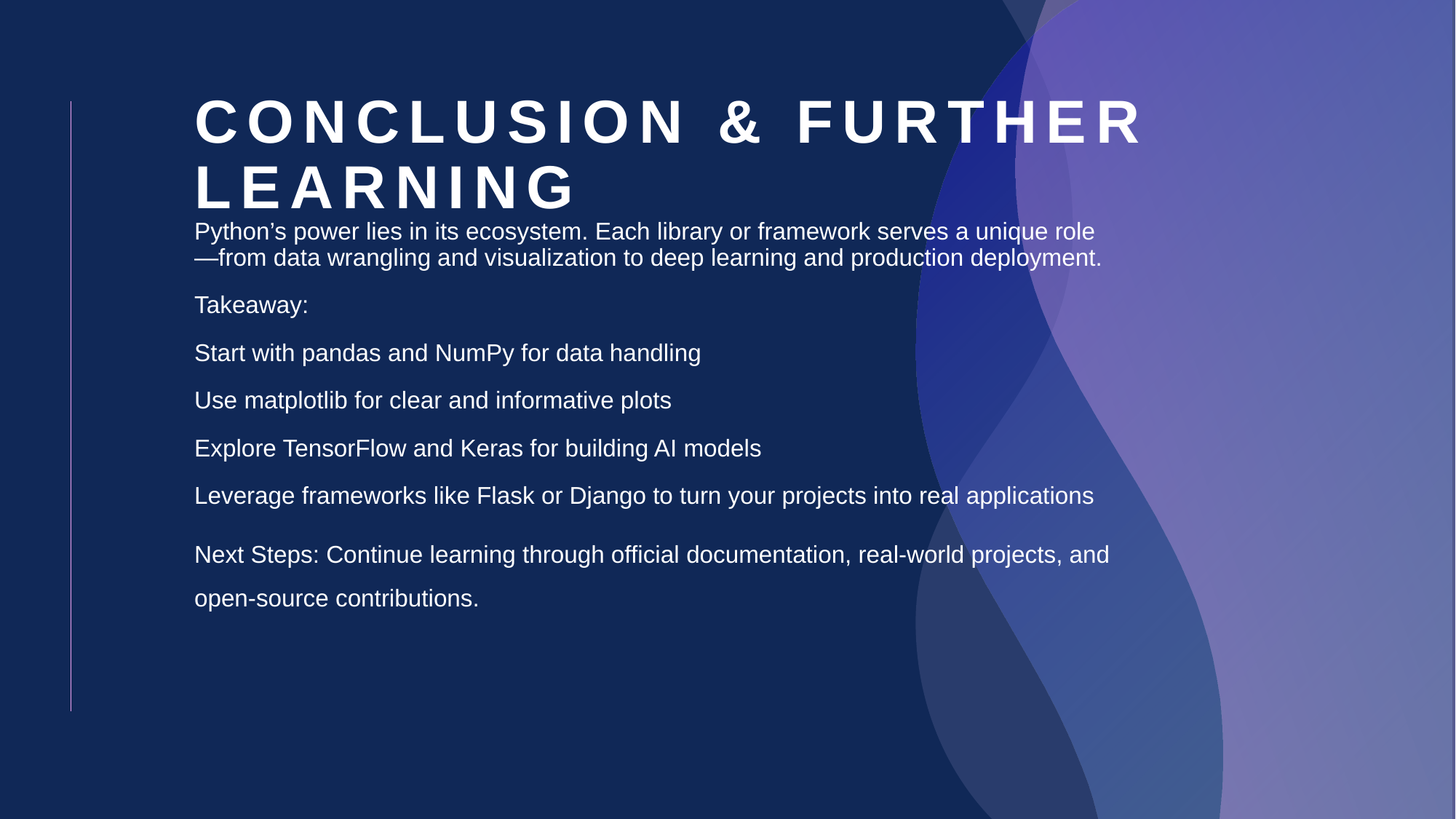

# Conclusion & Further Learning
Python’s power lies in its ecosystem. Each library or framework serves a unique role—from data wrangling and visualization to deep learning and production deployment.
Takeaway:
Start with pandas and NumPy for data handling
Use matplotlib for clear and informative plots
Explore TensorFlow and Keras for building AI models
Leverage frameworks like Flask or Django to turn your projects into real applications
Next Steps: Continue learning through official documentation, real-world projects, and open-source contributions.